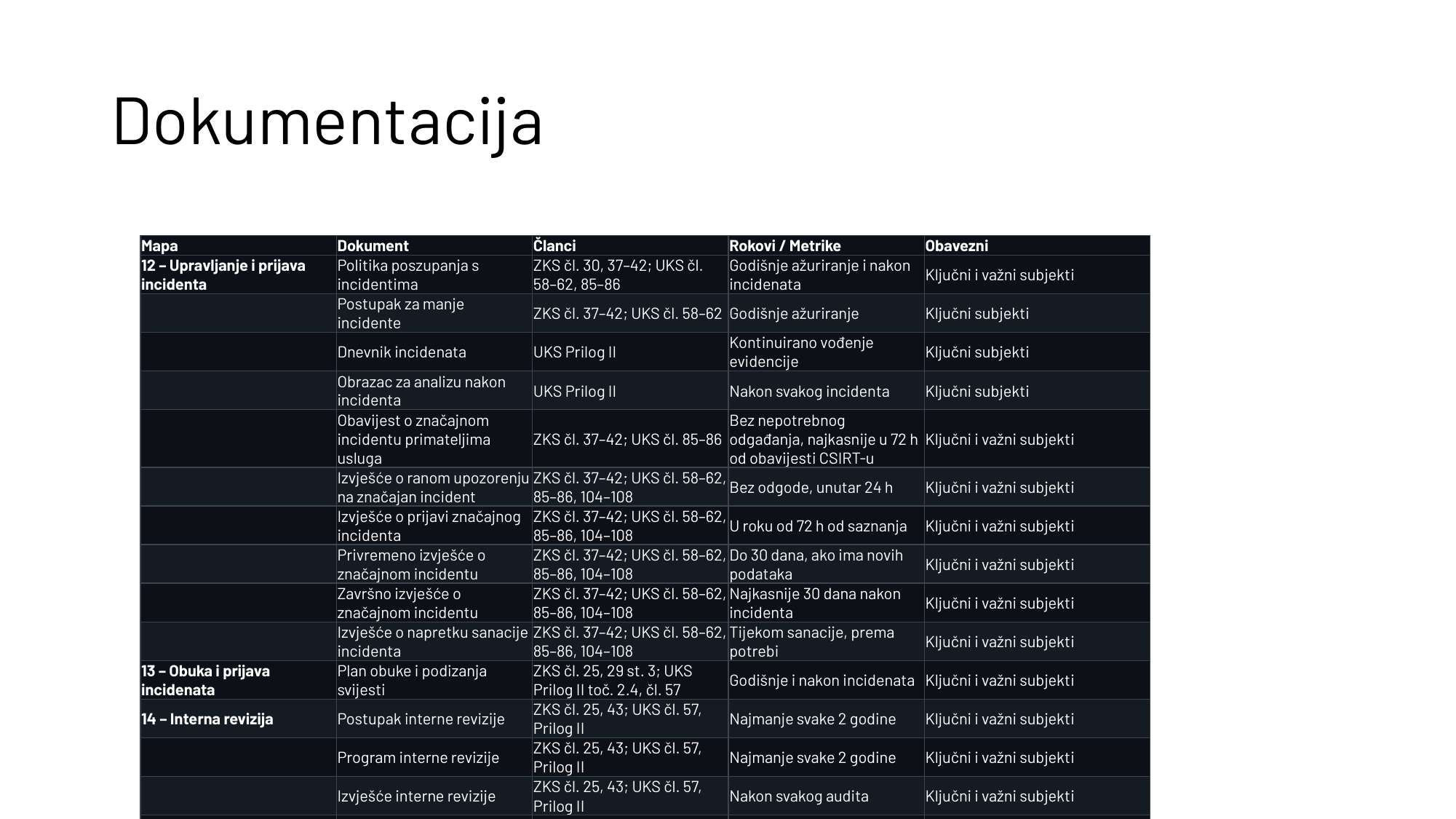

# Dokumentacija
| Mapa | Dokument | Članci | Rokovi / Metrike | Obavezni |
| --- | --- | --- | --- | --- |
| 12 – Upravljanje i prijava incidenta | Politika poszupanja s incidentima | ZKS čl. 30, 37–42; UKS čl. 58–62, 85–86 | Godišnje ažuriranje i nakon incidenata | Ključni i važni subjekti |
|  | Postupak za manje incidente | ZKS čl. 37–42; UKS čl. 58–62 | Godišnje ažuriranje | Ključni subjekti |
|  | Dnevnik incidenata | UKS Prilog II | Kontinuirano vođenje evidencije | Ključni subjekti |
|  | Obrazac za analizu nakon incidenta | UKS Prilog II | Nakon svakog incidenta | Ključni subjekti |
|  | Obavijest o značajnom incidentu primateljima usluga | ZKS čl. 37–42; UKS čl. 85–86 | Bez nepotrebnog odgađanja, najkasnije u 72 h od obavijesti CSIRT-u | Ključni i važni subjekti |
|  | Izvješće o ranom upozorenju na značajan incident | ZKS čl. 37–42; UKS čl. 58–62, 85–86, 104–108 | Bez odgode, unutar 24 h | Ključni i važni subjekti |
|  | Izvješće o prijavi značajnog incidenta | ZKS čl. 37–42; UKS čl. 58–62, 85–86, 104–108 | U roku od 72 h od saznanja | Ključni i važni subjekti |
|  | Privremeno izvješće o značajnom incidentu | ZKS čl. 37–42; UKS čl. 58–62, 85–86, 104–108 | Do 30 dana, ako ima novih podataka | Ključni i važni subjekti |
|  | Završno izvješće o značajnom incidentu | ZKS čl. 37–42; UKS čl. 58–62, 85–86, 104–108 | Najkasnije 30 dana nakon incidenta | Ključni i važni subjekti |
|  | Izvješće o napretku sanacije incidenta | ZKS čl. 37–42; UKS čl. 58–62, 85–86, 104–108 | Tijekom sanacije, prema potrebi | Ključni i važni subjekti |
| 13 – Obuka i prijava incidenata | Plan obuke i podizanja svijesti | ZKS čl. 25, 29 st. 3; UKS Prilog II toč. 2.4, čl. 57 | Godišnje i nakon incidenata | Ključni i važni subjekti |
| 14 – Interna revizija | Postupak interne revizije | ZKS čl. 25, 43; UKS čl. 57, Prilog II | Najmanje svake 2 godine | Ključni i važni subjekti |
|  | Program interne revizije | ZKS čl. 25, 43; UKS čl. 57, Prilog II | Najmanje svake 2 godine | Ključni i važni subjekti |
|  | Izvješće interne revizije | ZKS čl. 25, 43; UKS čl. 57, Prilog II | Nakon svakog audita | Ključni i važni subjekti |
|  | Kontrolni popis za internu reviziju | ZKS čl. 25, 43; UKS čl. 57, Prilog II | Godišnje ažuriranje | Ključni i važni subjekti |
| 15 – Upravljanje pregledom poslovanja | Postupak pregleda poslovanja | ZKS čl. 25, 27–29; UKS čl. 41 st. 3, Prilog II toč. 1.1 | Godišnje i nakon audita | Ključni i važni subjekti |
|  | Zapisnik sa sastanka | ZKS čl. 25, 27–29; UKS čl. 41 st. 3, Prilog II toč. 1.1 | Godišnje | Ključni i važni subjekti |
| 16 – Korektivne radnje | Postupak korektivnih radnji | ZKS čl. 25, 43; UKS Prilog II | Nakon svakog incidenta ili audita | Ključni i važni subjekti |
|  | Obrazac za korektivne radnje | ZKS čl. 25, 43; UKS Prilog II | Odmah po nalazu, pregled godišnje | Ključni i važni subjekti |